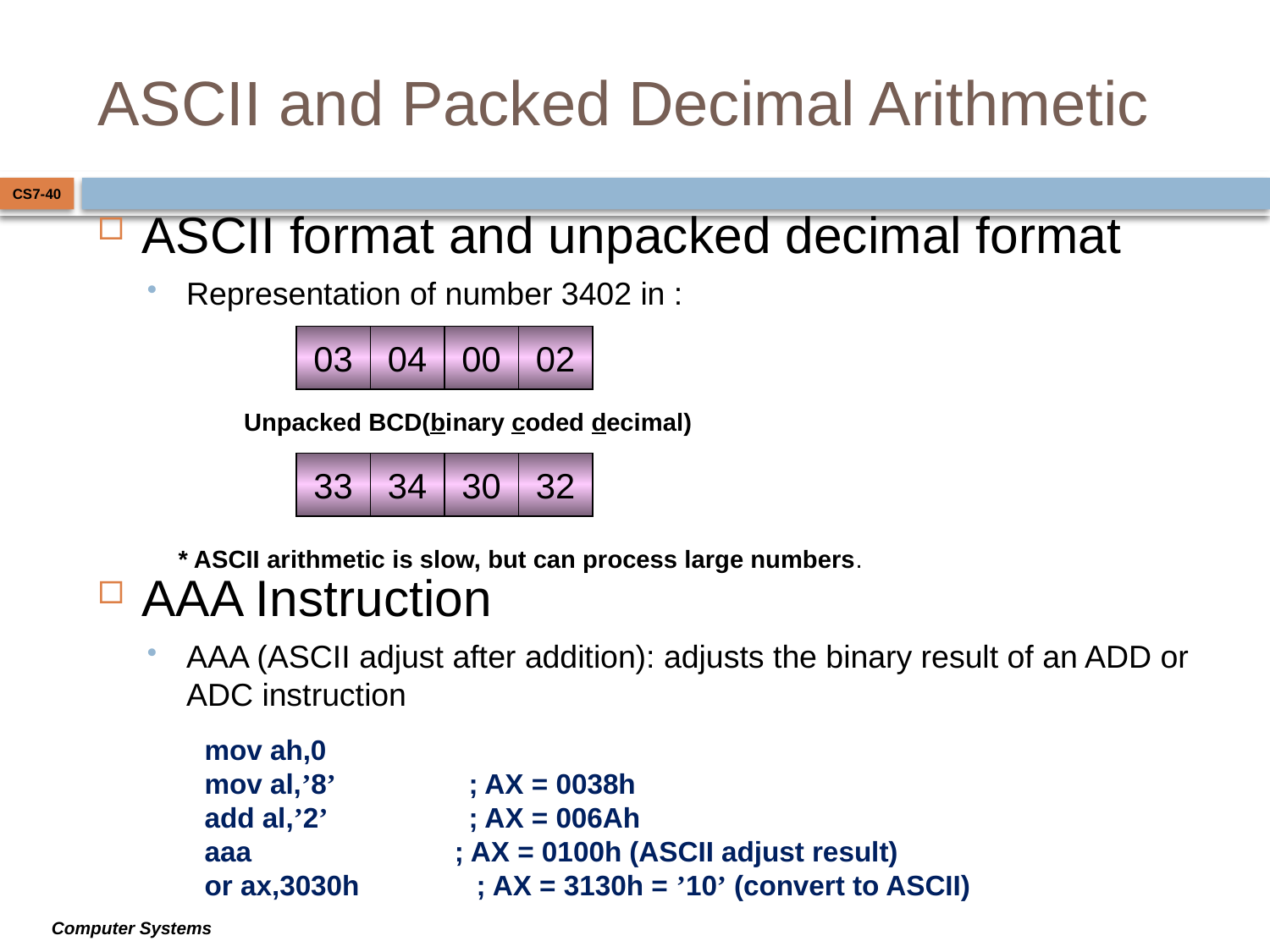

# ASCII and Packed Decimal Arithmetic
CS7-40
ASCII format and unpacked decimal format
Representation of number 3402 in :

AAA Instruction
AAA (ASCII adjust after addition): adjusts the binary result of an ADD or ADC instruction

03
04
00
02
Unpacked BCD(binary coded decimal)
33
34
30
32
* ASCII arithmetic is slow, but can process large numbers.
mov ah,0
mov al,’8’                 ; AX = 0038h
add al,’2’                  ; AX = 006Ah
aaa                          ; AX = 0100h (ASCII adjust result)
or ax,3030h               ; AX = 3130h = ’10’ (convert to ASCII)